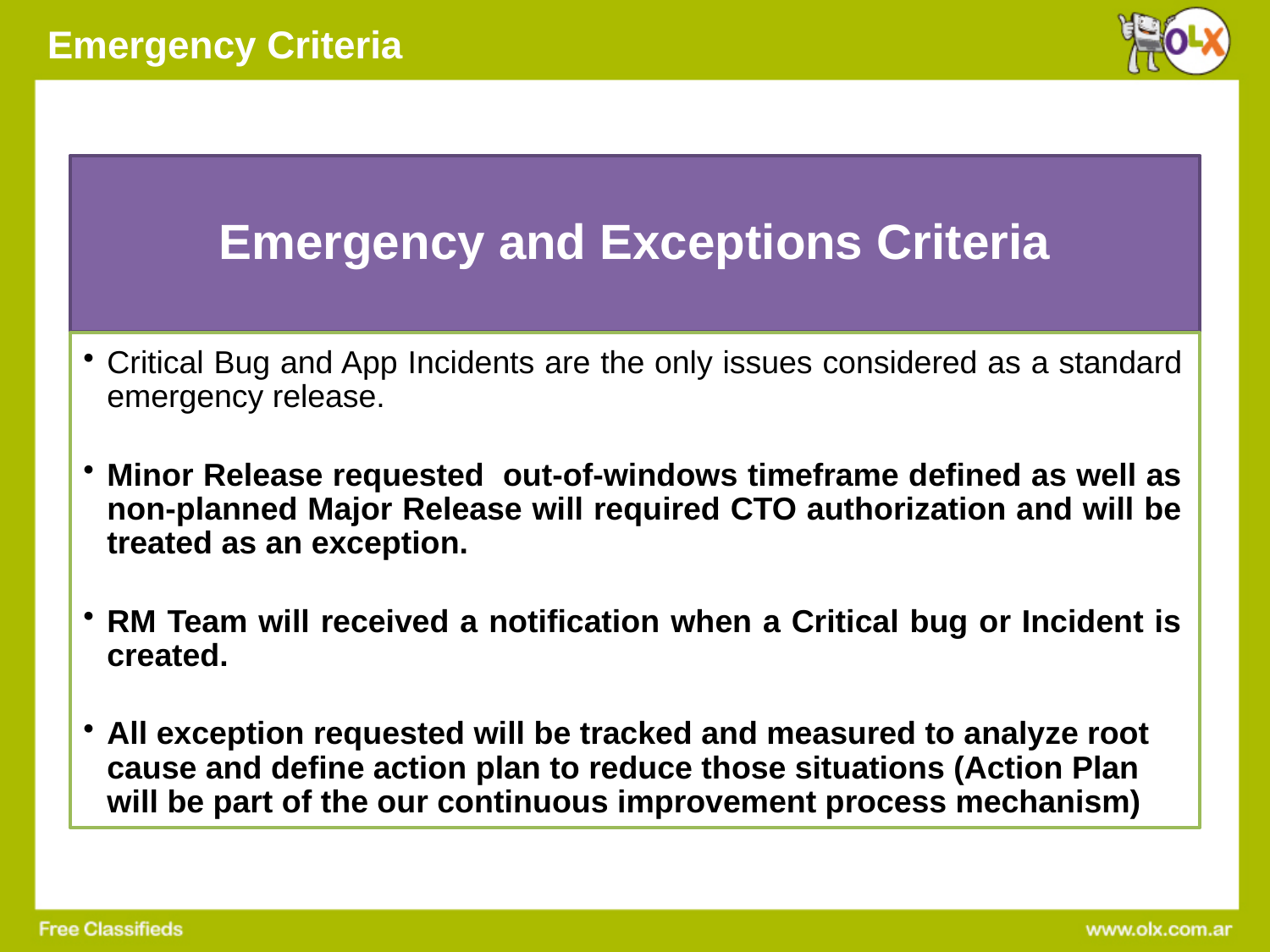

Emergency Criteria
Emergency and Exceptions Criteria
Critical Bug and App Incidents are the only issues considered as a standard emergency release.

Minor Release requested  out-of-windows timeframe defined as well as non-planned Major Release will required CTO authorization and will be treated as an exception.

RM Team will received a notification when a Critical bug or Incident is created.

All exception requested will be tracked and measured to analyze root cause and define action plan to reduce those situations (Action Plan will be part of the our continuous improvement process mechanism)
Bug Management Process Goal